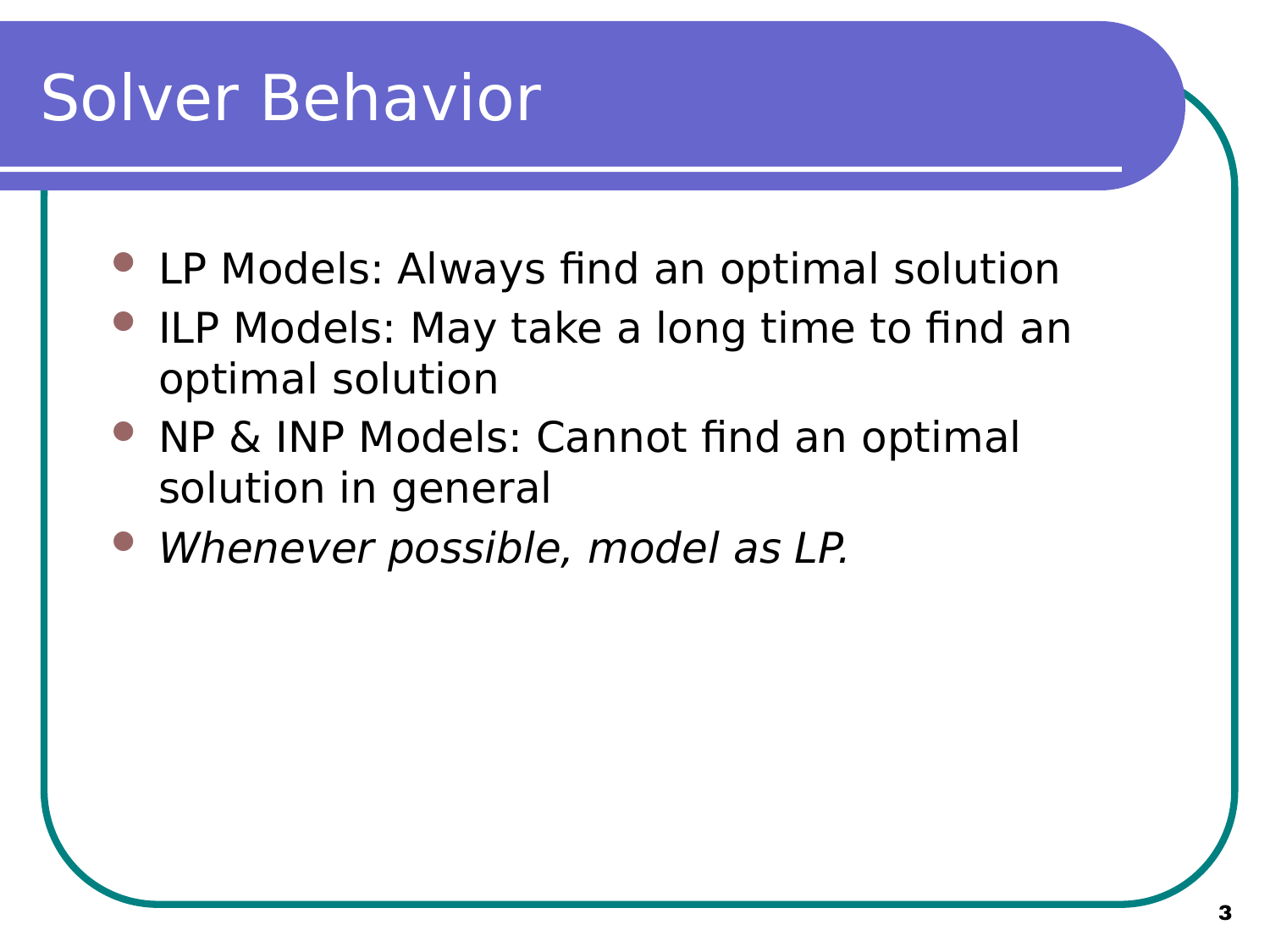

# Solver Behavior
LP Models: Always find an optimal solution
ILP Models: May take a long time to find an optimal solution
NP & INP Models: Cannot find an optimal solution in general
Whenever possible, model as LP.
3